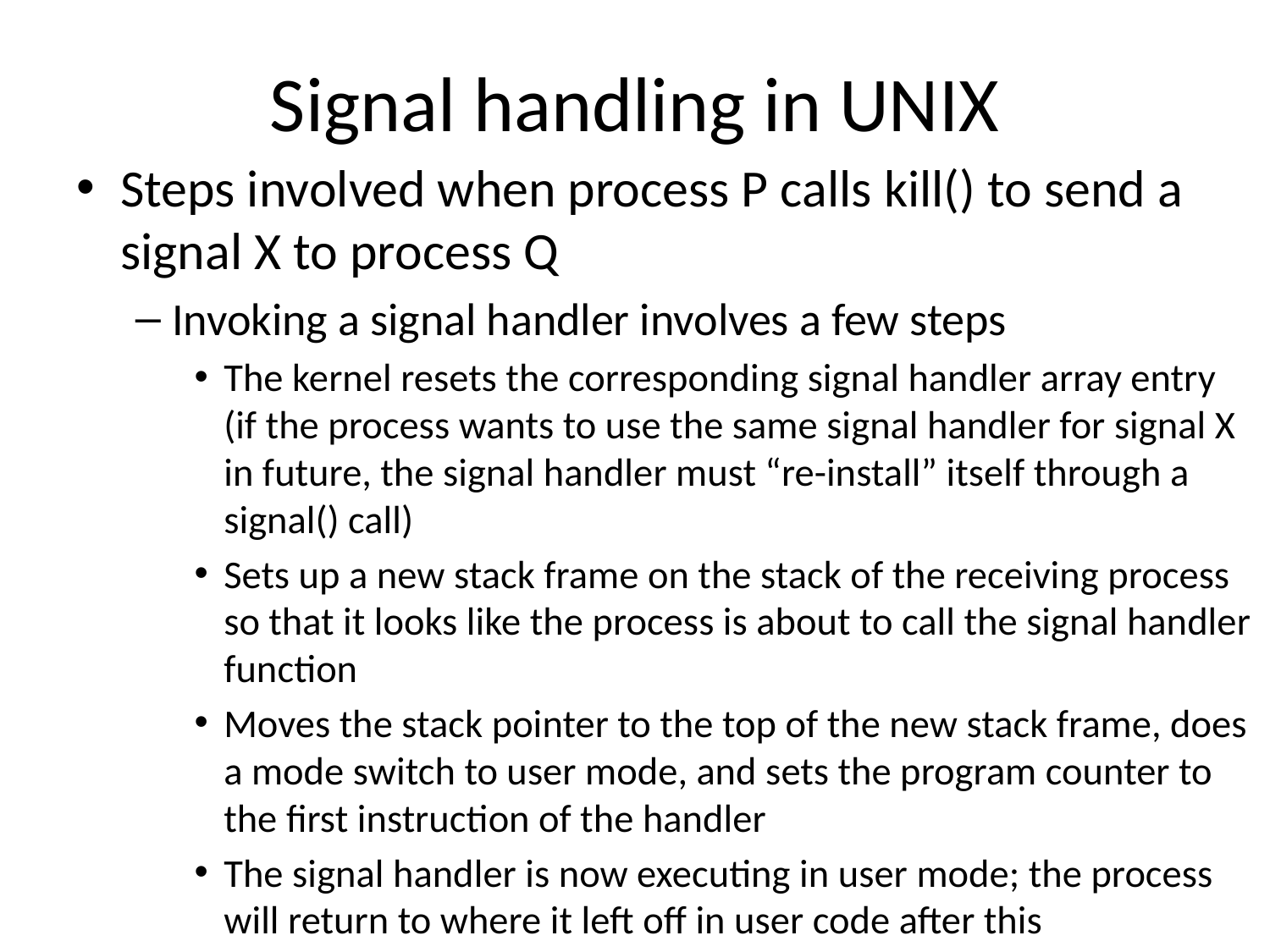

# Signal handling in UNIX
Steps involved when process P calls kill() to send a signal X to process Q
Invoking a signal handler involves a few steps
The kernel resets the corresponding signal handler array entry (if the process wants to use the same signal handler for signal X in future, the signal handler must “re-install” itself through a signal() call)
Sets up a new stack frame on the stack of the receiving process so that it looks like the process is about to call the signal handler function
Moves the stack pointer to the top of the new stack frame, does a mode switch to user mode, and sets the program counter to the first instruction of the handler
The signal handler is now executing in user mode; the process will return to where it left off in user code after this